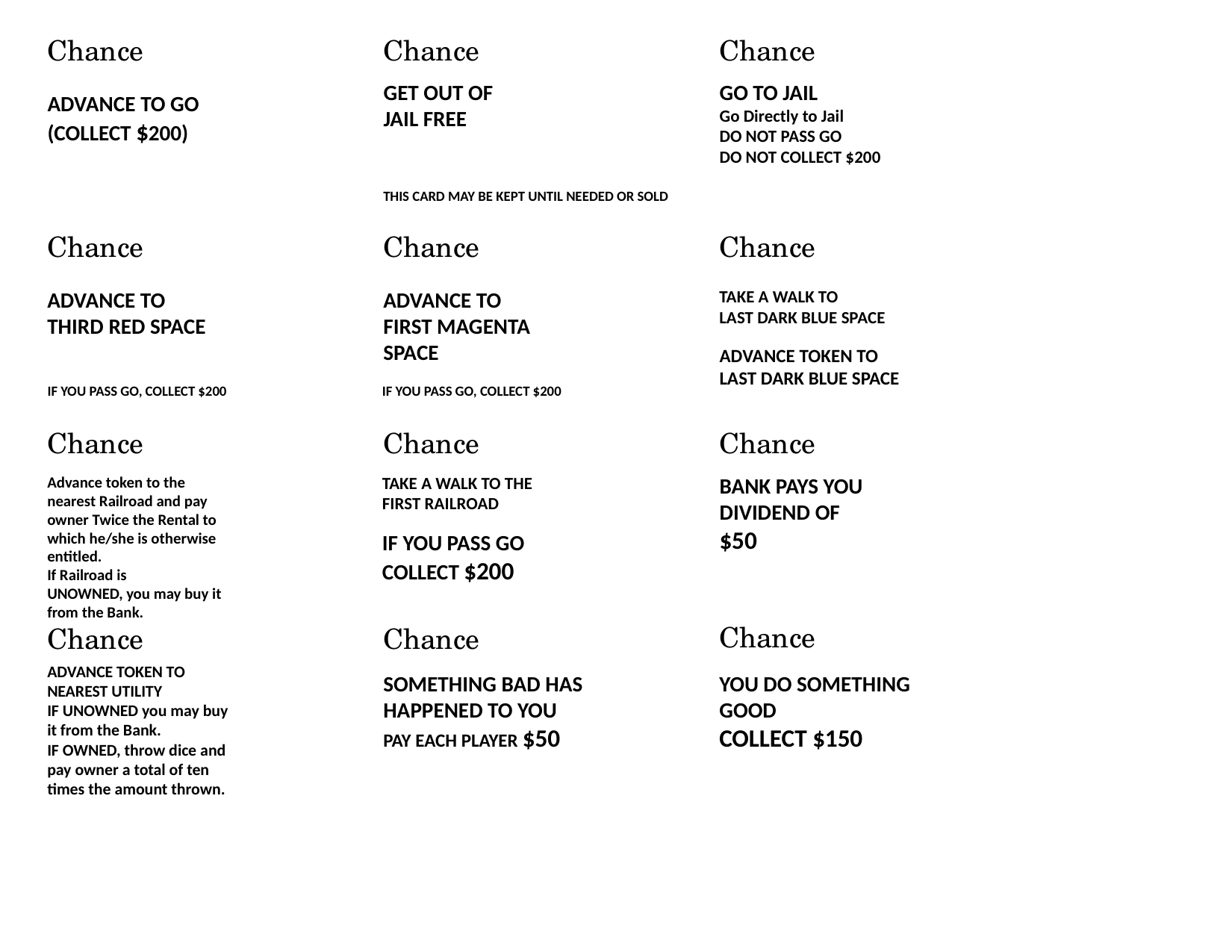

Chance

Chance

Chance
GET OUT OF
JAIL FREE
GO TO JAIL
Go Directly to Jail
DO NOT PASS GO
DO NOT COLLECT $200
ADVANCE TO GO
(COLLECT $200)
THIS CARD MAY BE KEPT UNTIL NEEDED OR SOLD

Chance

Chance

Chance
ADVANCE TO
THIRD RED SPACE
ADVANCE TO
FIRST MAGENTA SPACE
TAKE A WALK TO
LAST DARK BLUE SPACE
ADVANCE TOKEN TO LAST DARK BLUE SPACE
IF YOU PASS GO, COLLECT $200
IF YOU PASS GO, COLLECT $200

Chance

Chance

Chance
Advance token to the
nearest Railroad and pay owner Twice the Rental to which he/she is otherwise entitled.
If Railroad is
UNOWNED, you may buy it from the Bank.
TAKE A WALK TO THE FIRST RAILROAD
IF YOU PASS GO COLLECT $200
BANK PAYS YOU DIVIDEND OF
$50

Chance

Chance
Chance
ADVANCE TOKEN TO NEAREST UTILITY
IF UNOWNED you may buy it from the Bank.
IF OWNED, throw dice and pay owner a total of ten times the amount thrown.
SOMETHING BAD HAS HAPPENED TO YOU
PAY EACH PLAYER $50
YOU DO SOMETHING GOOD
COLLECT $150